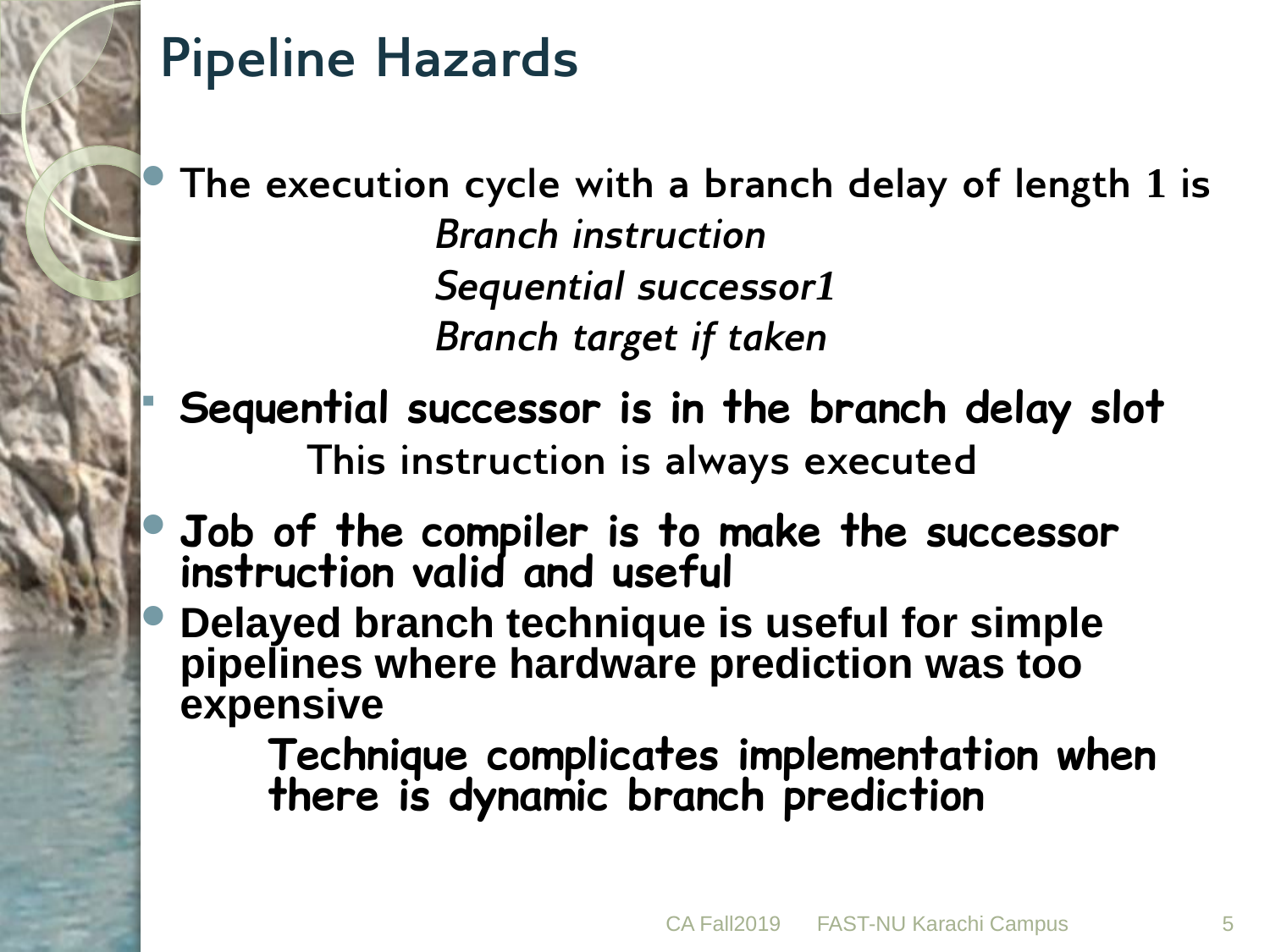

# Pipeline Hazards
The execution cycle with a branch delay of length 1 is
			Branch instruction
			Sequential successor1
			Branch target if taken

Sequential successor is in the branch delay slot
		This instruction is always executed

Job of the compiler is to make the successor instruction valid and useful
Delayed branch technique is useful for simple pipelines where hardware prediction was too expensive
	Technique complicates implementation when 	there is dynamic branch prediction
CA Fall2019
5
FAST-NU Karachi Campus